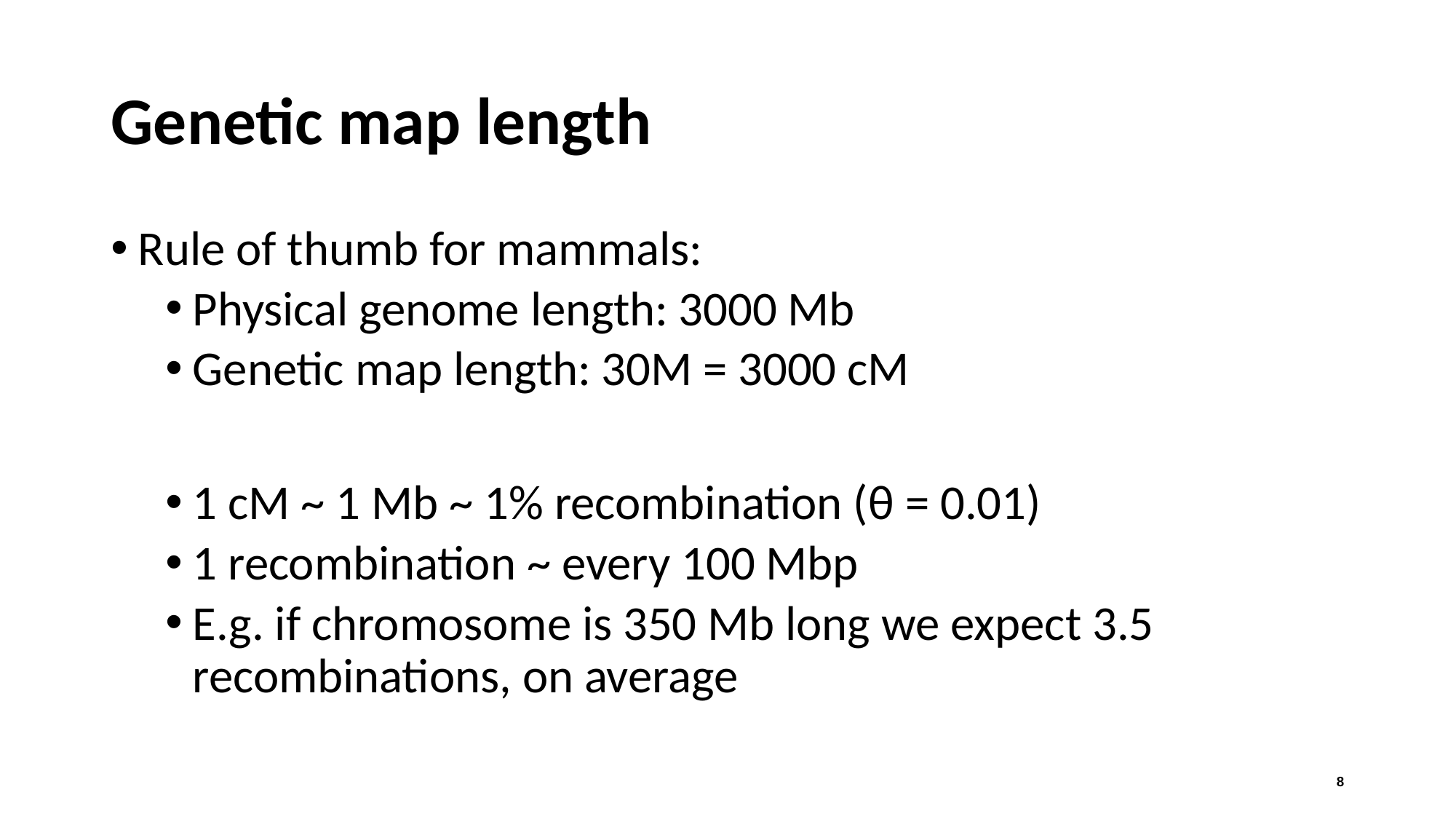

# Genetic map length
Rule of thumb for mammals:
Physical genome length: 3000 Mb
Genetic map length: 30M = 3000 cM

1 cM ~ 1 Mb ~ 1% recombination (θ = 0.01)
1 recombination ~ every 100 Mbp
E.g. if chromosome is 350 Mb long we expect 3.5 recombinations, on average
8